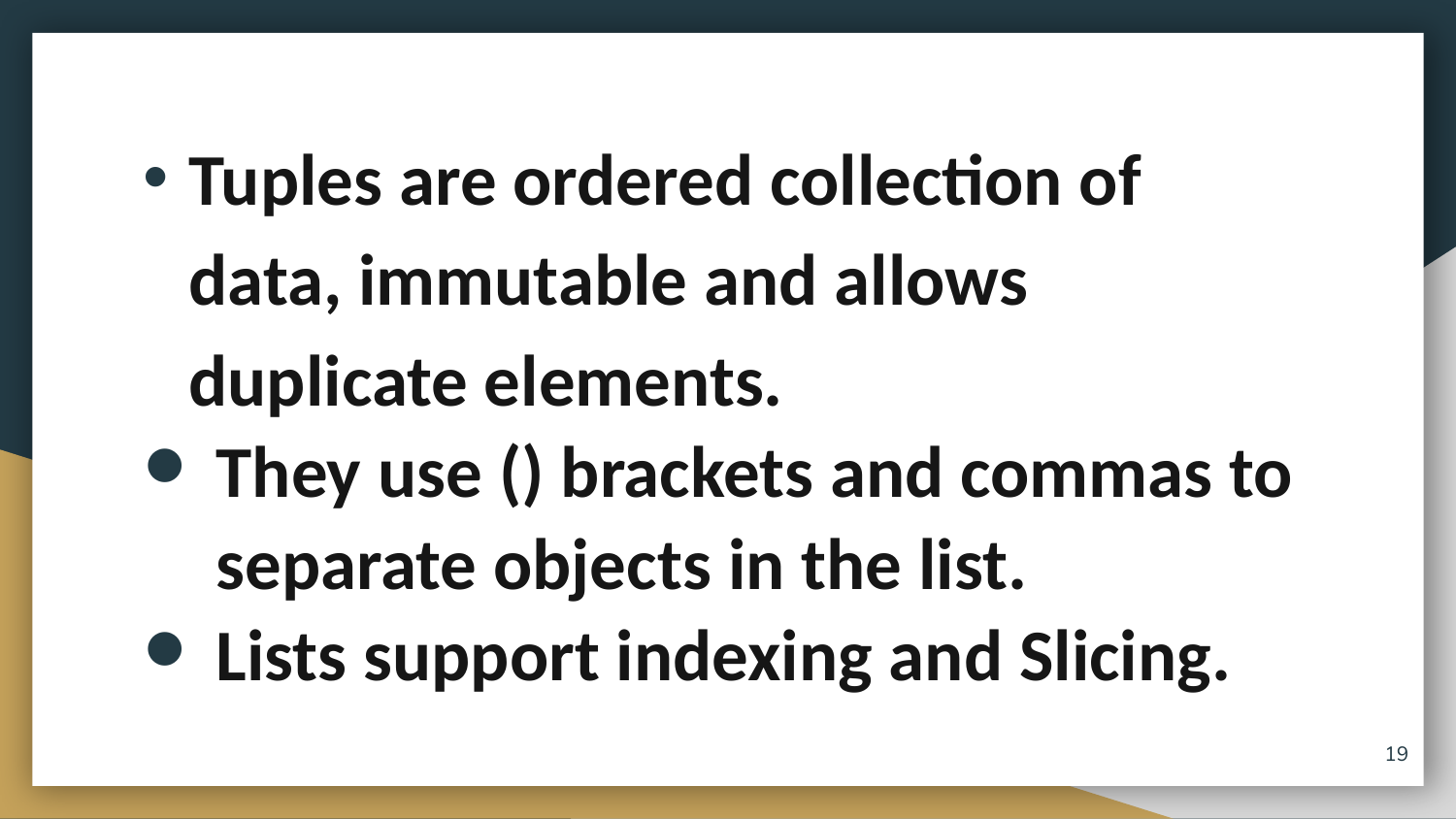

Tuples are ordered collection of data, immutable and allows duplicate elements.
They use () brackets and commas to separate objects in the list.
Lists support indexing and Slicing.
19